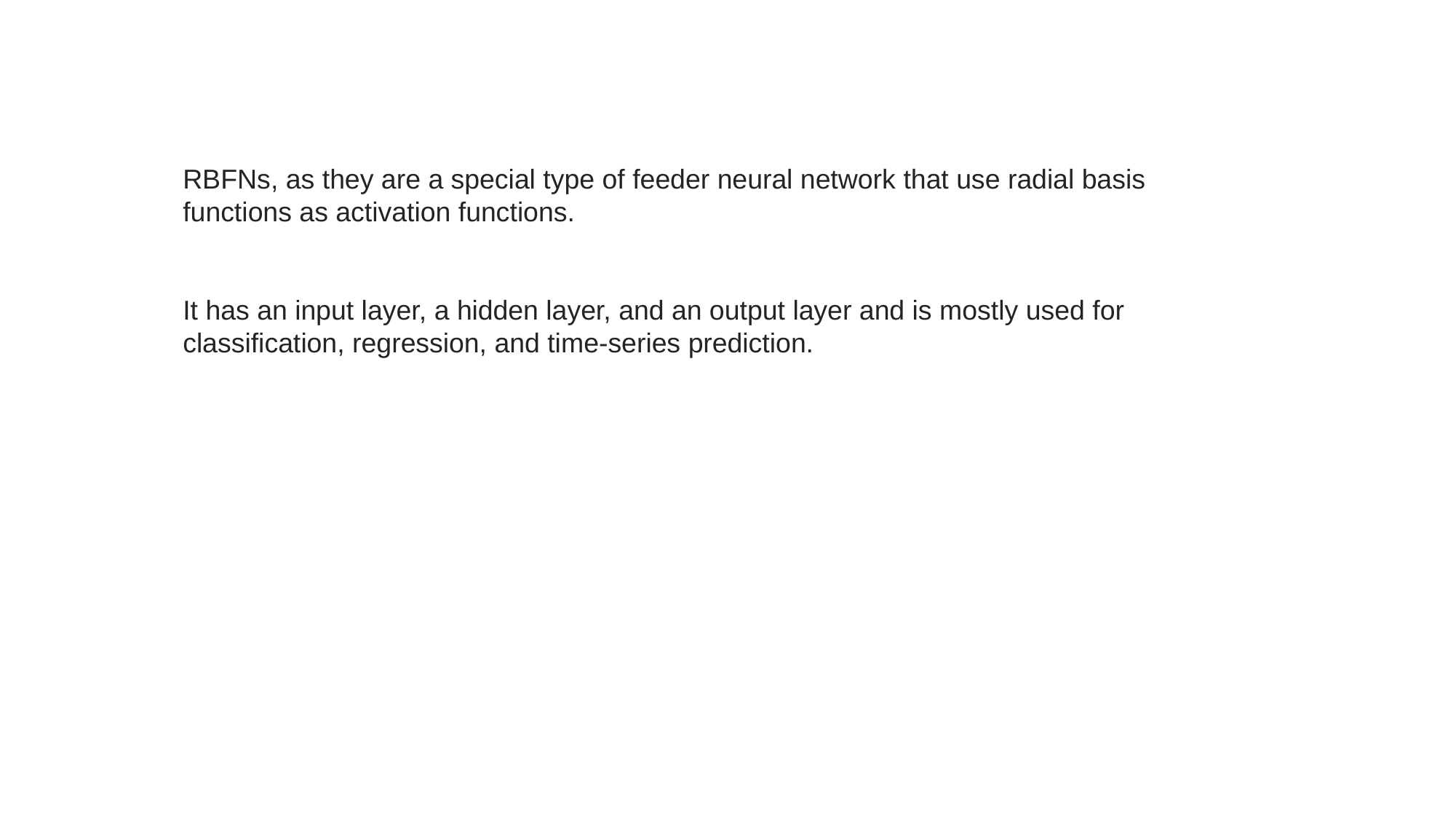

RBFNs, as they are a special type of feeder neural network that use radial basis functions as activation functions.

It has an input layer, a hidden layer, and an output layer and is mostly used for classification, regression, and time-series prediction.